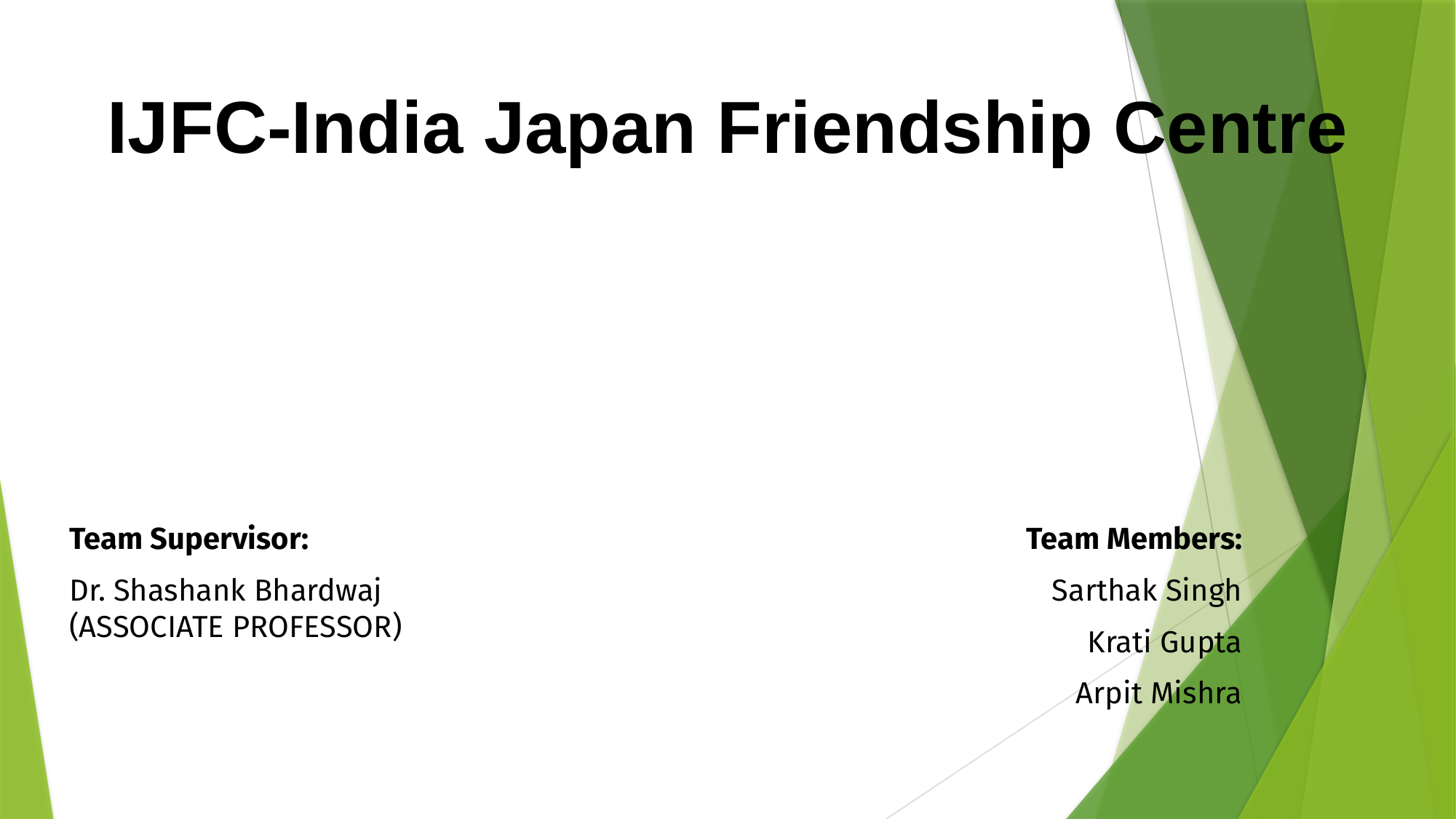

# IJFC-India Japan Friendship Centre
Team Supervisor:
Dr. Shashank Bhardwaj (ASSOCIATE PROFESSOR)
Team Members:
Sarthak Singh
Krati Gupta
Arpit Mishra